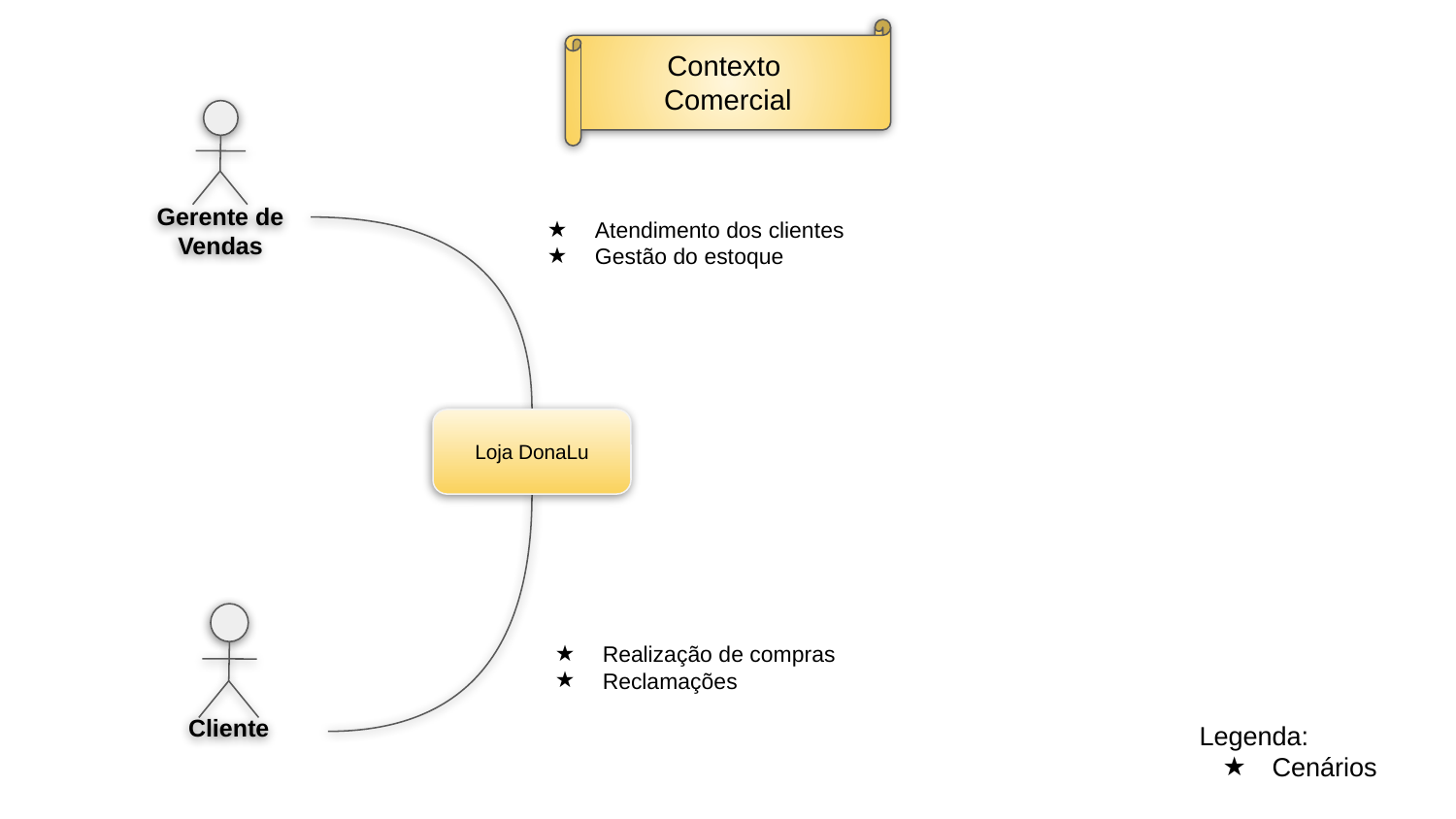

Contexto
Comercial

Gerente de Vendas

Atendimento dos clientes
Gestão do estoque

Loja DonaLu

Cliente

Realização de compras
Reclamações
Legenda:
Cenários